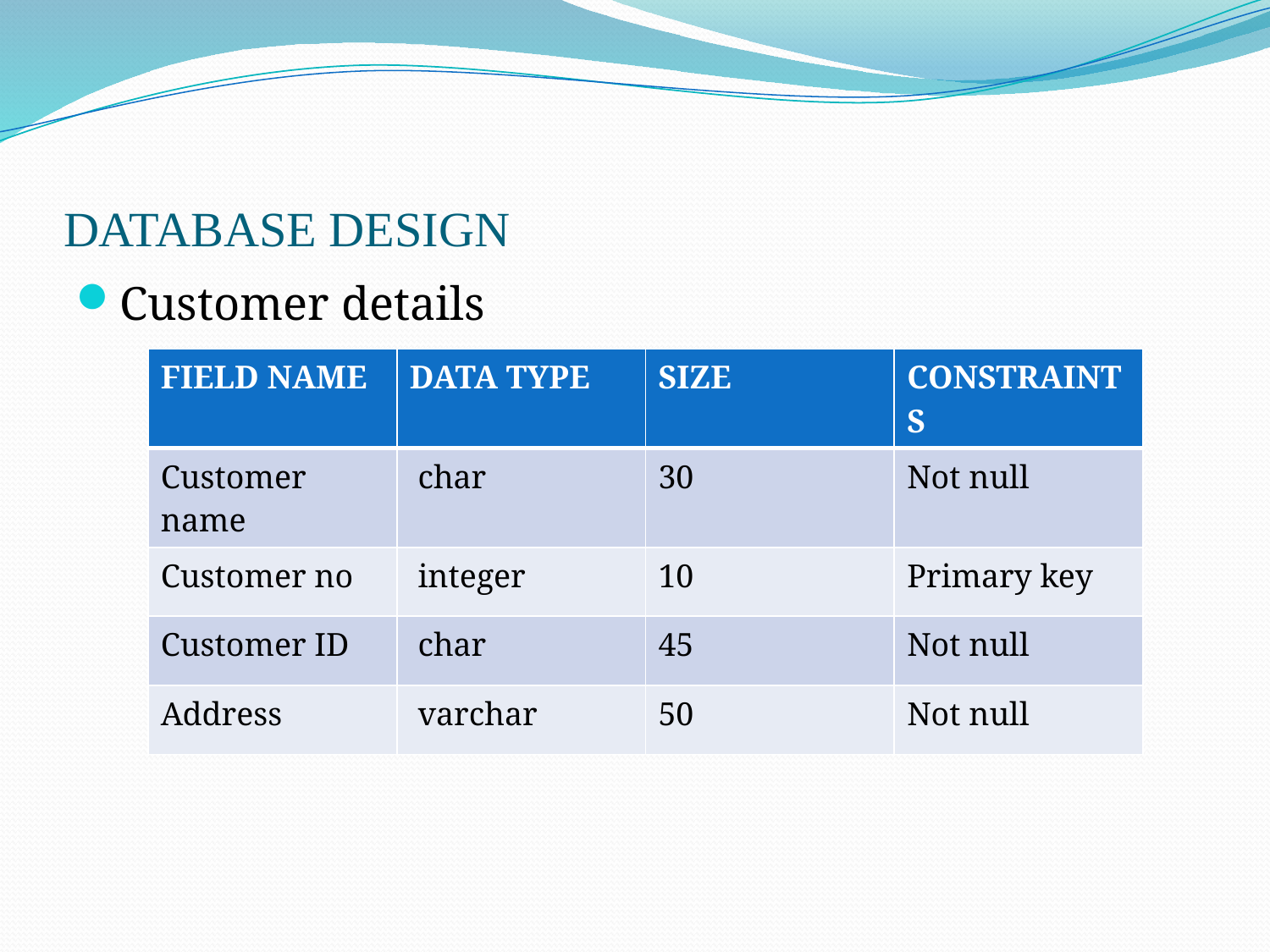

# DATABASE DESIGN
Customer details
| FIELD NAME | DATA TYPE | SIZE | CONSTRAINTS |
| --- | --- | --- | --- |
| Customer name | char | 30 | Not null |
| Customer no | integer | 10 | Primary key |
| Customer ID | char | 45 | Not null |
| Address | varchar | 50 | Not null |